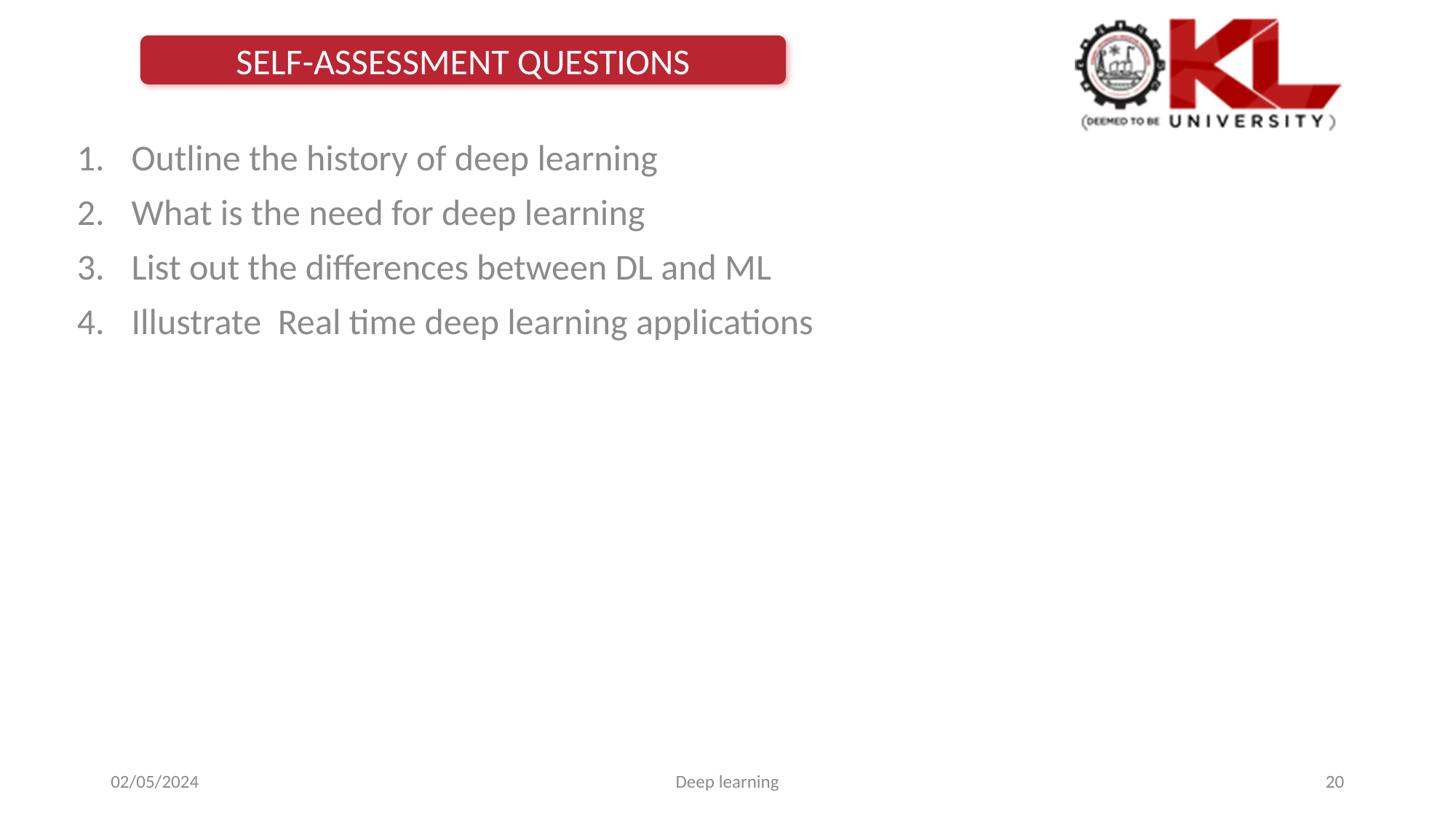

SELF-ASSESSMENT QUESTIONS
Outline the history of deep learning
What is the need for deep learning
List out the differences between DL and ML
Illustrate  Real time deep learning applications
02/05/2024
Deep learning
20